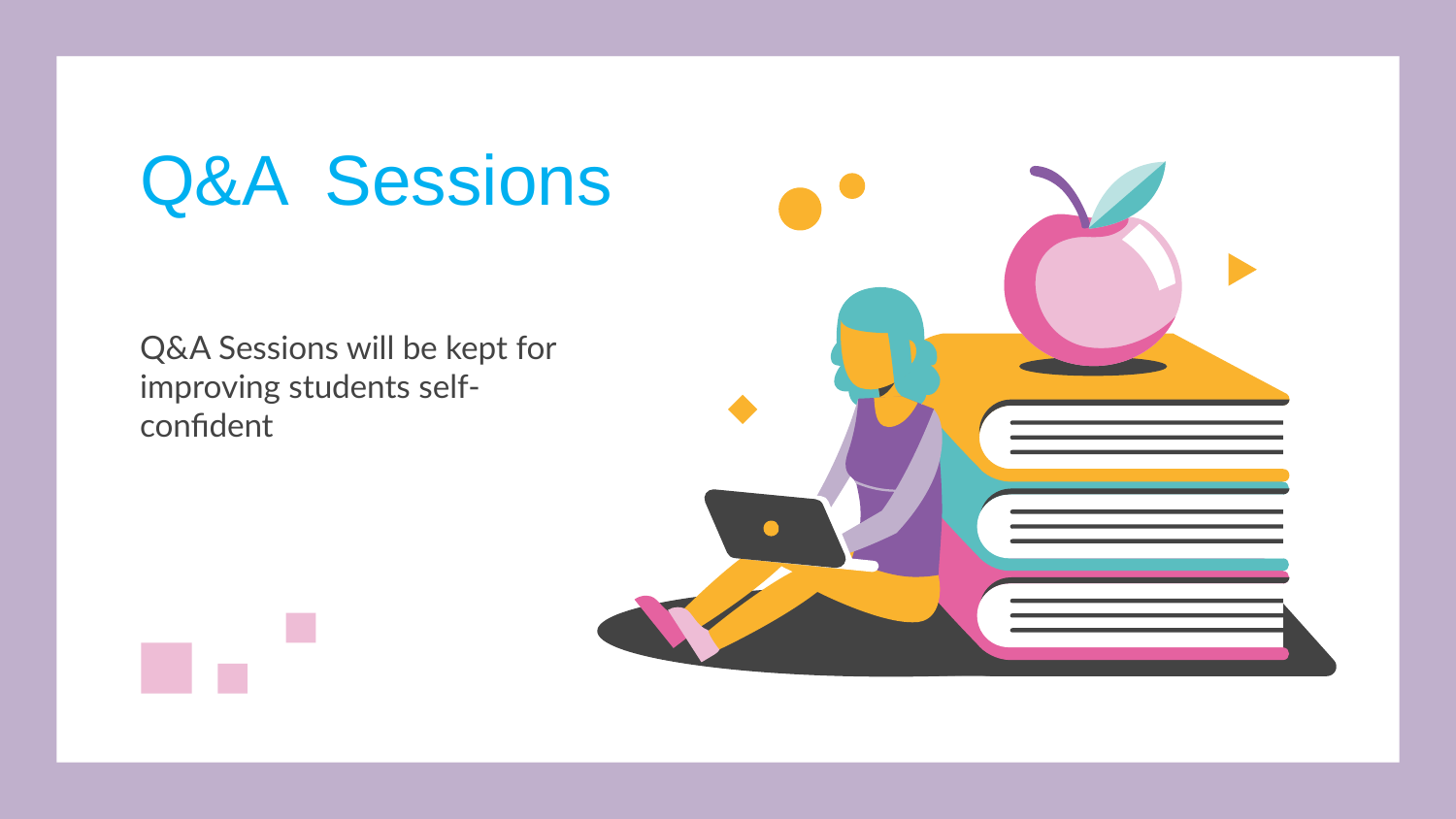

# Q&A  Sessions

Q&A Sessions will be kept for improving students self-confident